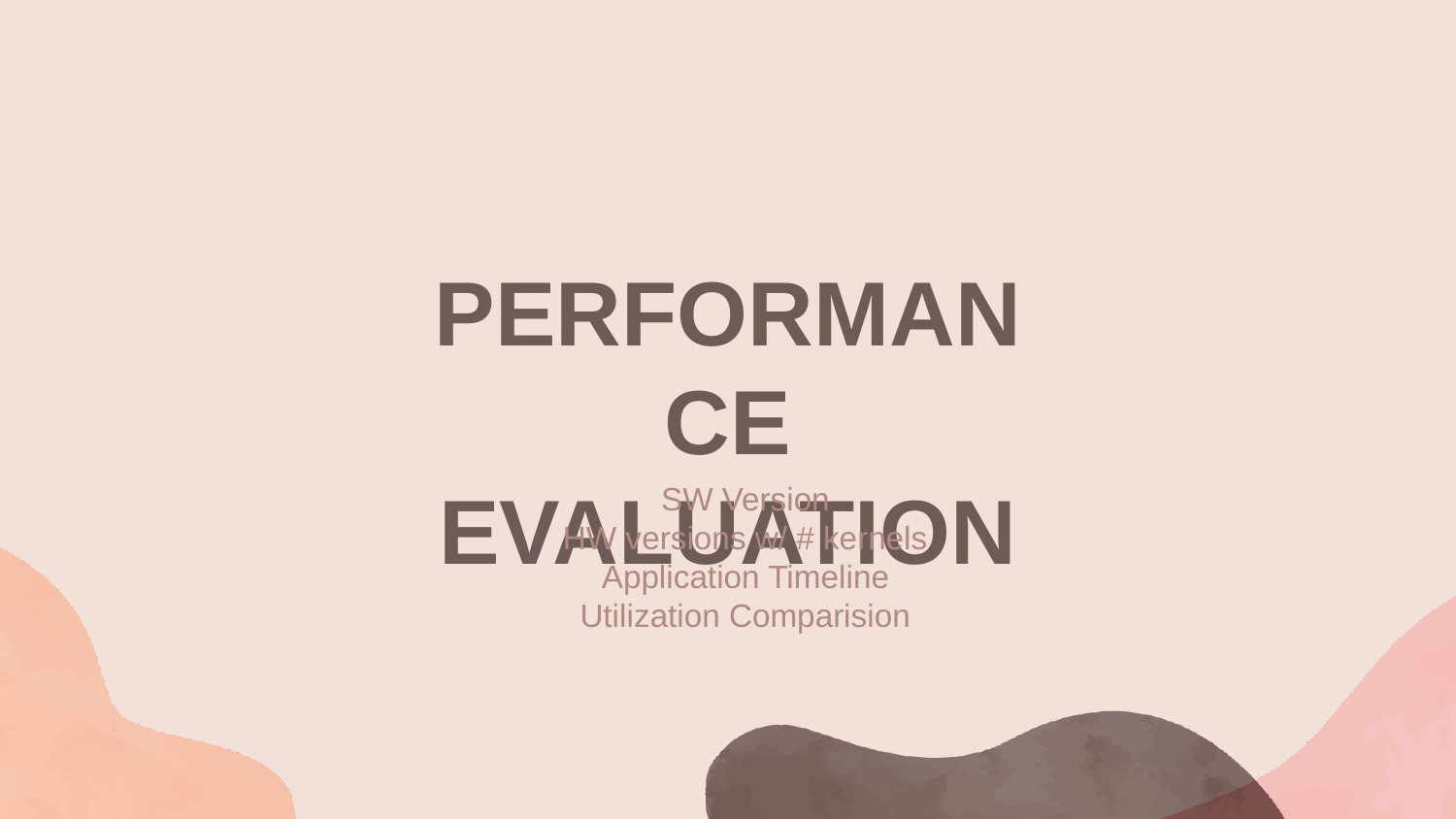

# PERFORMANCE EVALUATION
SW Version
HW versions w/ # kernels
Application Timeline
Utilization Comparision